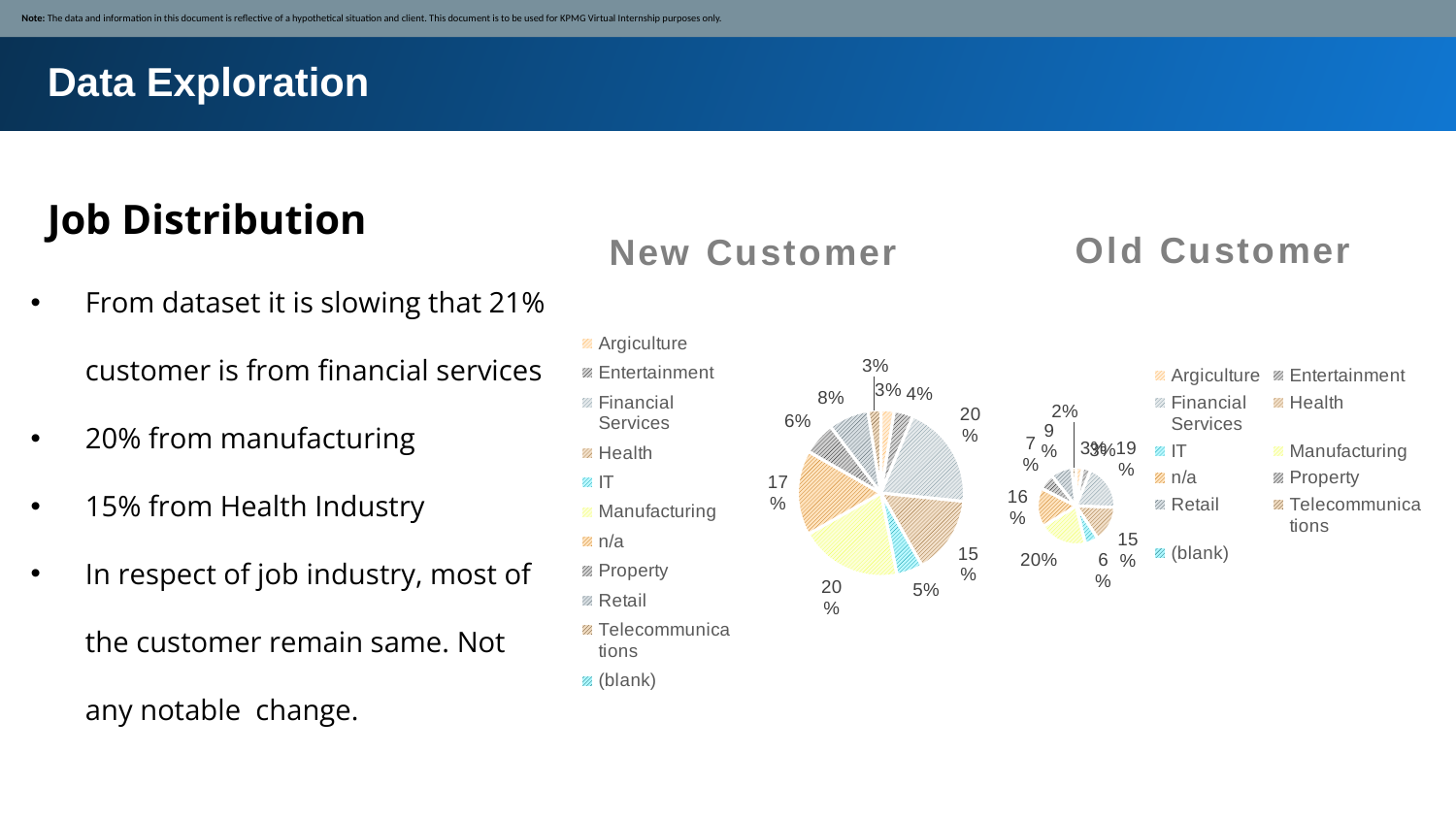

Note: The data and information in this document is reflective of a hypothetical situation and client. This document is to be used for KPMG Virtual Internship purposes only.
Data Exploration
Job Distribution

### Chart: Old Customer

| Category | Total |
|---|---|
| Argiculture | 113.0 |
| Entertainment | 136.0 |
| Financial Services | 774.0 |
| Health | 602.0 |
| IT | 223.0 |
| Manufacturing | 799.0 |
| n/a | 656.0 |
| Property | 267.0 |
| Retail | 358.0 |
| Telecommunications | 72.0 |
| (blank) | None |

### Chart: New Customer

| Category | Total |
|---|---|
| Argiculture | 26.0 |
| Entertainment | 37.0 |
| Financial Services | 203.0 |
| Health | 152.0 |
| IT | 51.0 |
| Manufacturing | 199.0 |
| n/a | 165.0 |
| Property | 64.0 |
| Retail | 78.0 |
| Telecommunications | 25.0 |
| (blank) | None |
From dataset it is slowing that 21% customer is from financial services
20% from manufacturing
15% from Health Industry
In respect of job industry, most of the customer remain same. Not any notable  change.